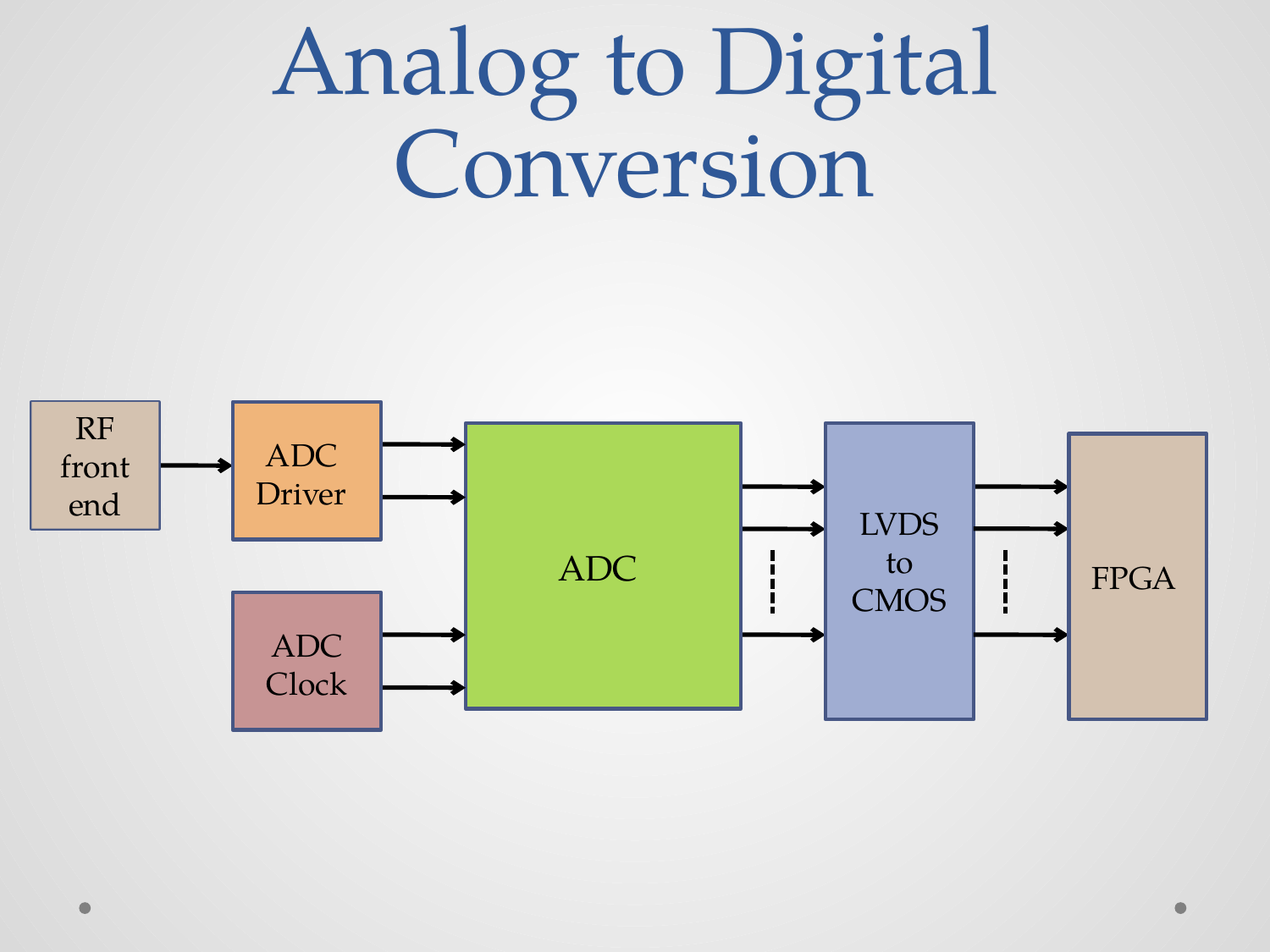

# Analog to Digital Conversion

ADC

RF front end

LVDS
to
CMOS
FPGA
ADC Driver
ADC Clock